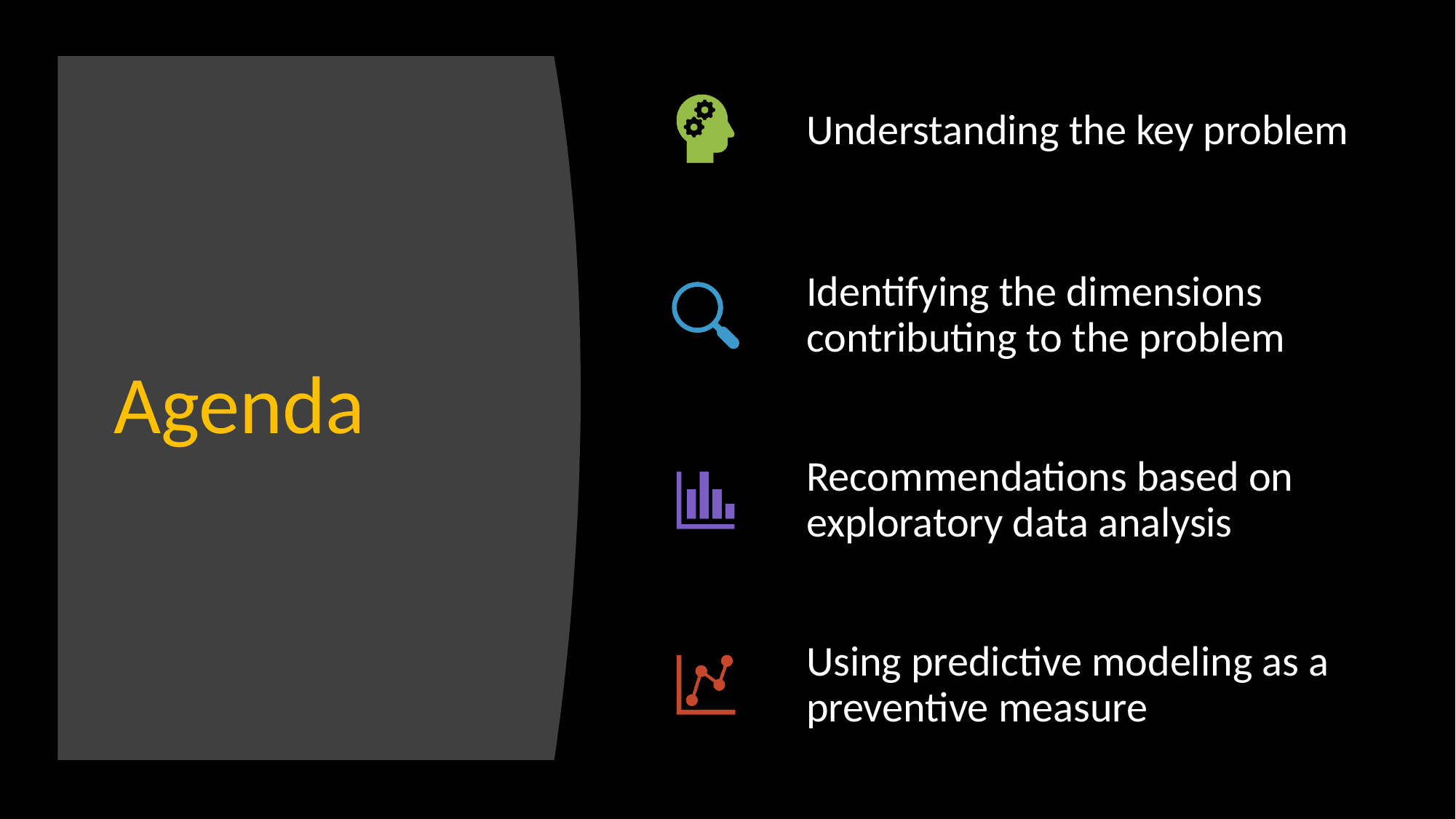

Understanding the key problem
Identifying the dimensions contributing to the problem
Recommendations based on exploratory data analysis
Using predictive modeling as a preventive measure

# Agenda